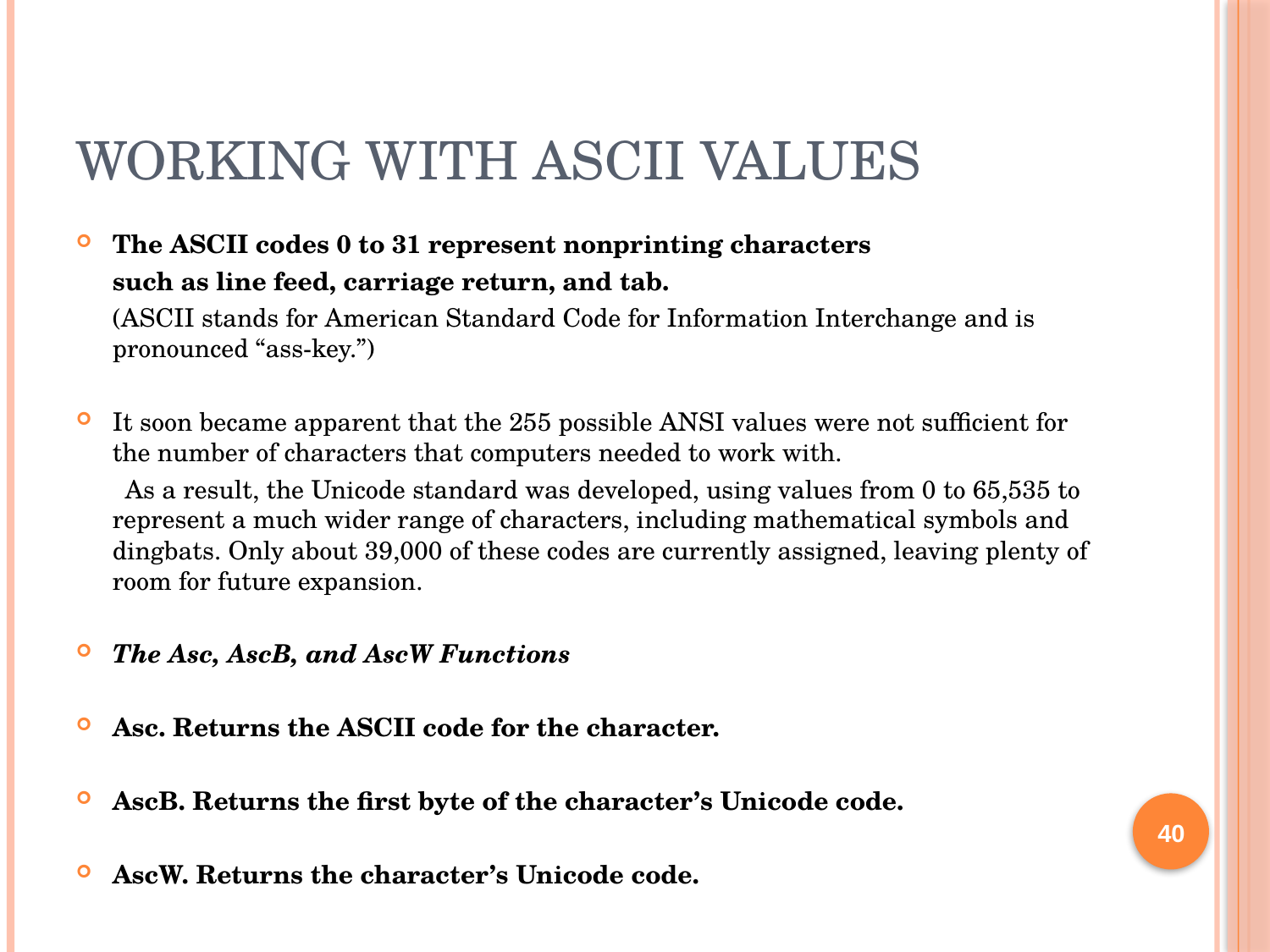

# Working with ASCII values
The ASCII codes 0 to 31 represent nonprinting characters
	such as line feed, carriage return, and tab.
	(ASCII stands for American Standard Code for Information Interchange and is pronounced “ass-key.”)

It soon became apparent that the 255 possible ANSI values were not sufficient for the number of characters that computers needed to work with.
       As a result, the Unicode standard was developed, using values from 0 to 65,535 to represent a much wider range of characters, including mathematical symbols and dingbats. Only about 39,000 of these codes are currently assigned, leaving plenty of room for future expansion.

The Asc, AscB, and AscW Functions

Asc. Returns the ASCII code for the character.

AscB. Returns the first byte of the character’s Unicode code.

AscW. Returns the character’s Unicode code.

40